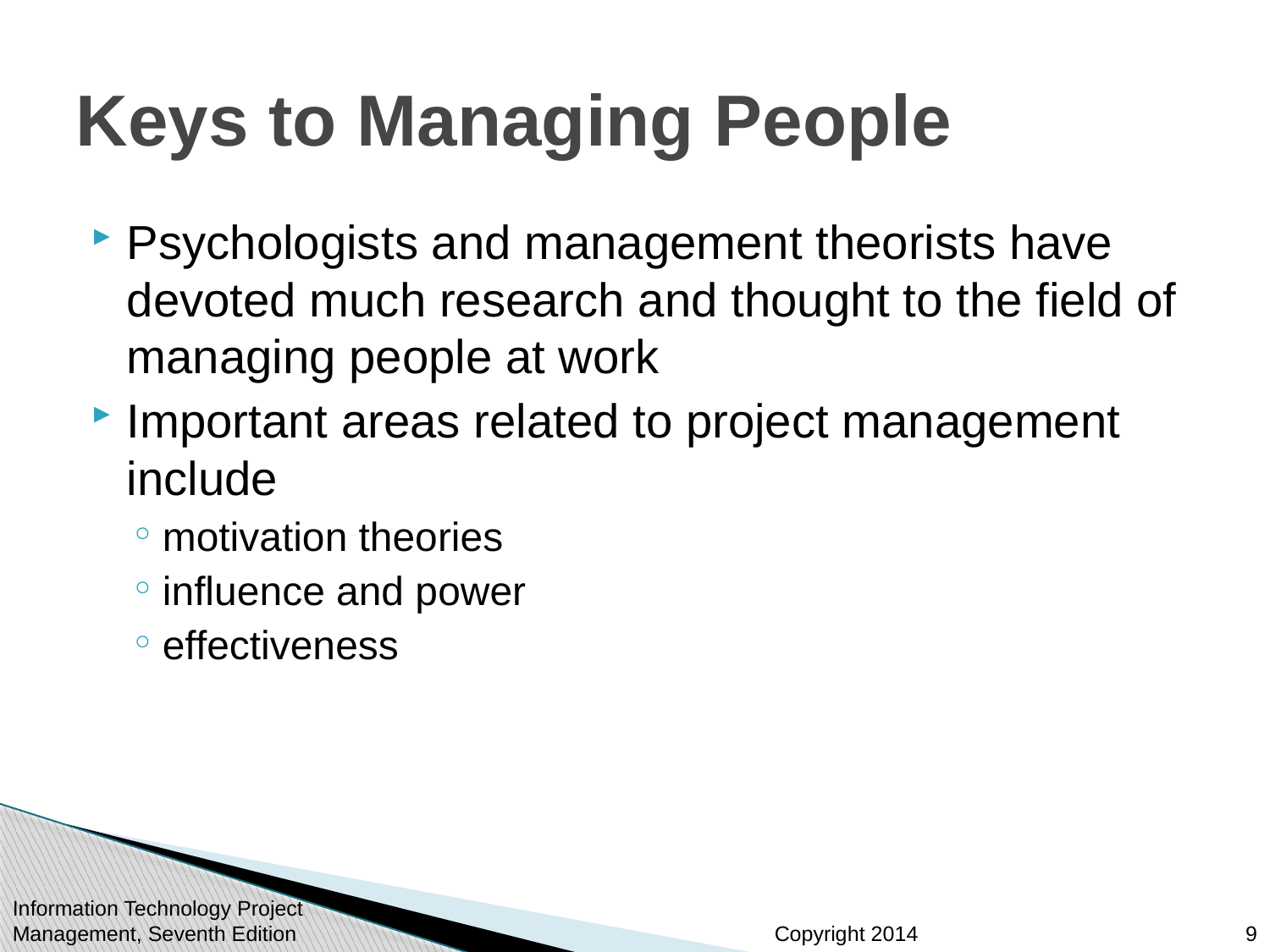

# Keys to Managing People
Psychologists and management theorists have devoted much research and thought to the field of managing people at work
Important areas related to project management include
motivation theories
influence and power
effectiveness
Information Technology Project Management, Seventh Edition
9